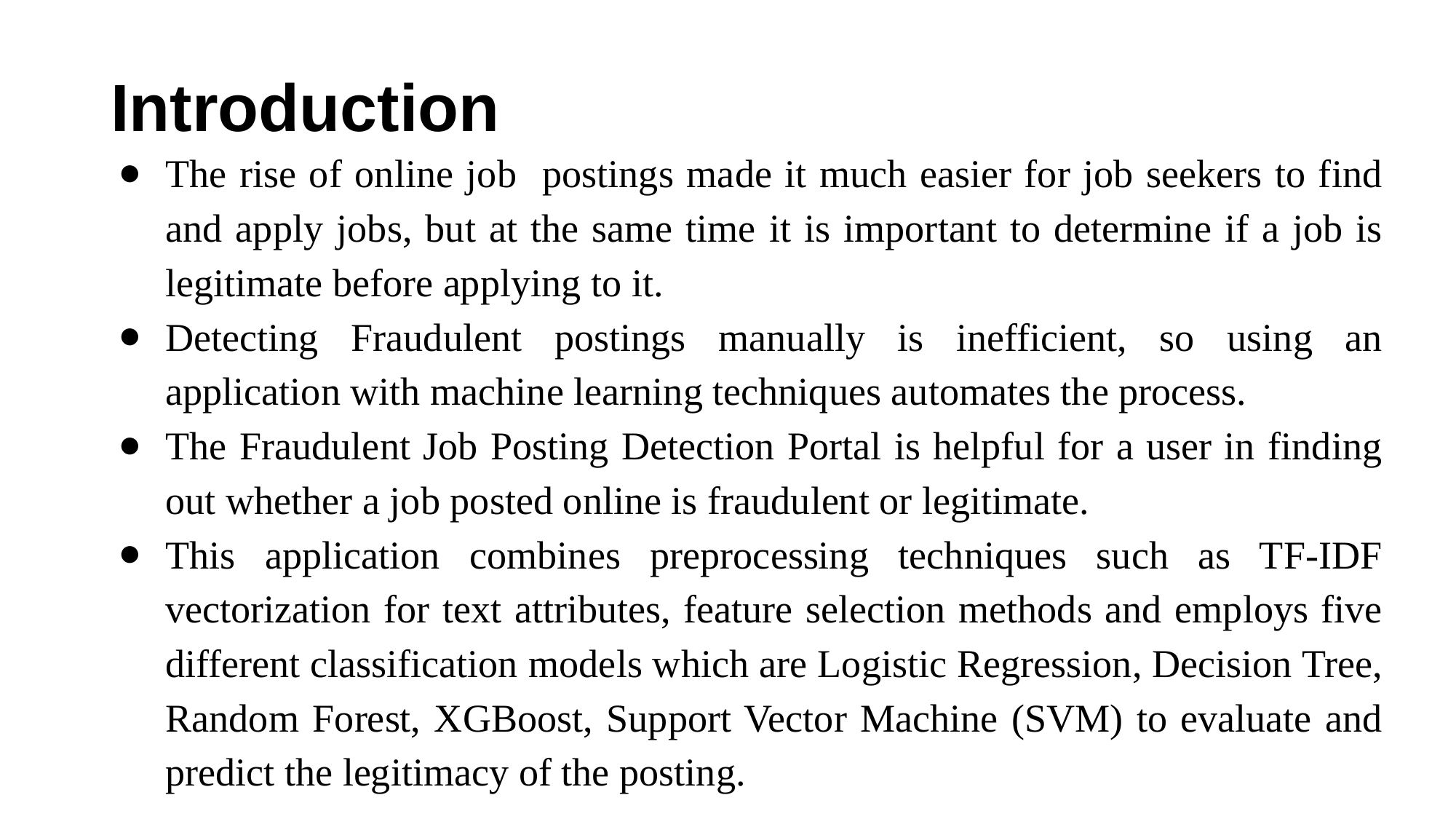

# Introduction
The rise of online job  postings made it much easier for job seekers to find and apply jobs, but at the same time it is important to determine if a job is legitimate before applying to it.
Detecting Fraudulent postings manually is inefficient, so using an application with machine learning techniques automates the process.
The Fraudulent Job Posting Detection Portal is helpful for a user in finding out whether a job posted online is fraudulent or legitimate.
This application combines preprocessing techniques such as TF-IDF vectorization for text attributes, feature selection methods and employs five different classification models which are Logistic Regression, Decision Tree, Random Forest, XGBoost, Support Vector Machine (SVM) to evaluate and predict the legitimacy of the posting.